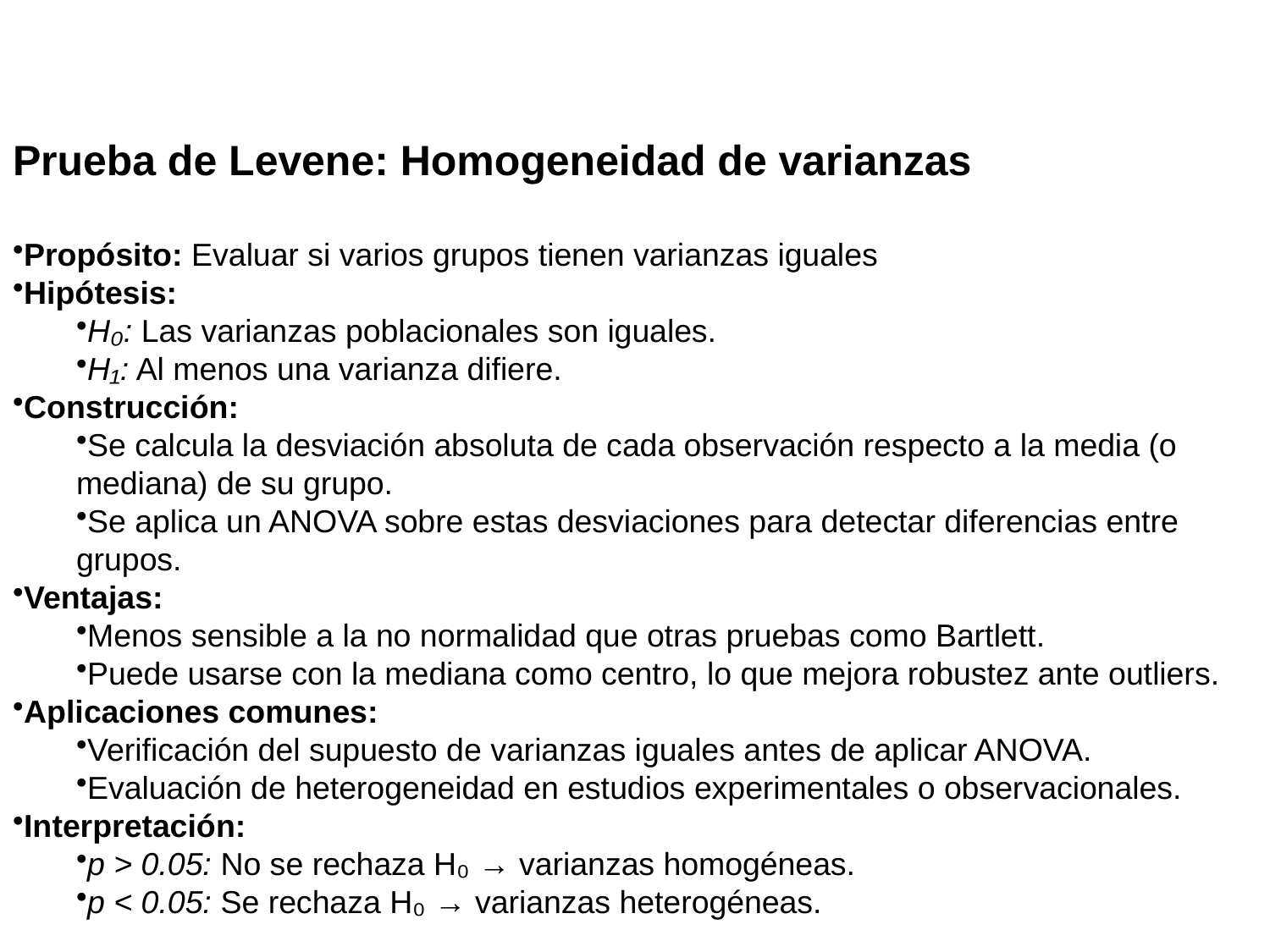

Prueba de Levene: Homogeneidad de varianzas

Propósito: Evaluar si varios grupos tienen varianzas iguales
Hipótesis:
H₀: Las varianzas poblacionales son iguales.
H₁: Al menos una varianza difiere.
Construcción:
Se calcula la desviación absoluta de cada observación respecto a la media (o mediana) de su grupo.
Se aplica un ANOVA sobre estas desviaciones para detectar diferencias entre grupos.
Ventajas:
Menos sensible a la no normalidad que otras pruebas como Bartlett.
Puede usarse con la mediana como centro, lo que mejora robustez ante outliers.
Aplicaciones comunes:
Verificación del supuesto de varianzas iguales antes de aplicar ANOVA.
Evaluación de heterogeneidad en estudios experimentales o observacionales.
Interpretación:
p > 0.05: No se rechaza H₀ → varianzas homogéneas.
p < 0.05: Se rechaza H₀ → varianzas heterogéneas.